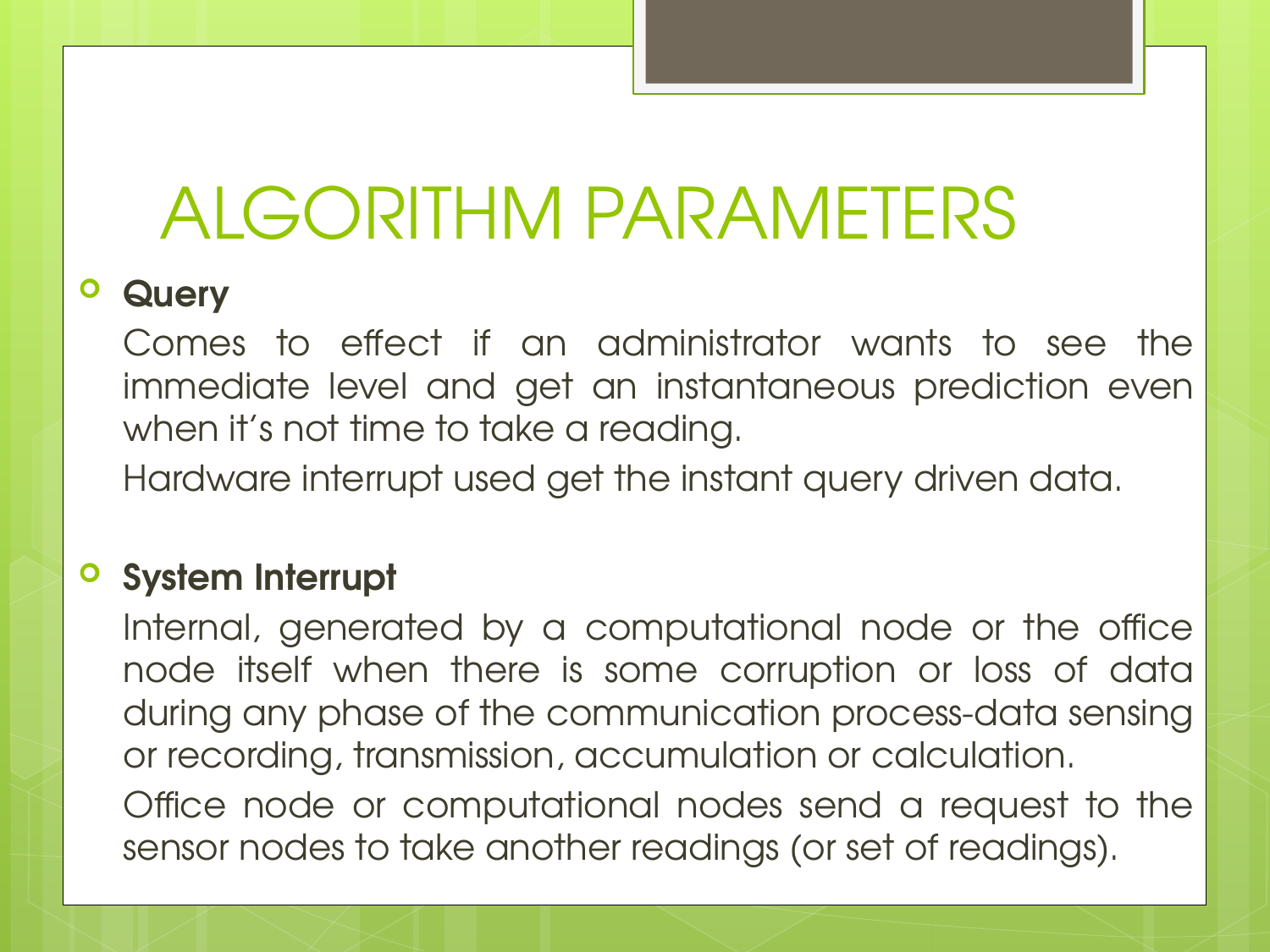

# ALGORITHM PARAMETERS
Query
		Comes to effect if an administrator wants to see the immediate level and get an instantaneous prediction even when it’s not time to take a reading.
		Hardware interrupt used get the instant query driven data.

System Interrupt
		Internal, generated by a computational node or the office node itself when there is some corruption or loss of data during any phase of the communication process-data sensing or recording, transmission, accumulation or calculation.
		Office node or computational nodes send a request to the sensor nodes to take another readings (or set of readings).